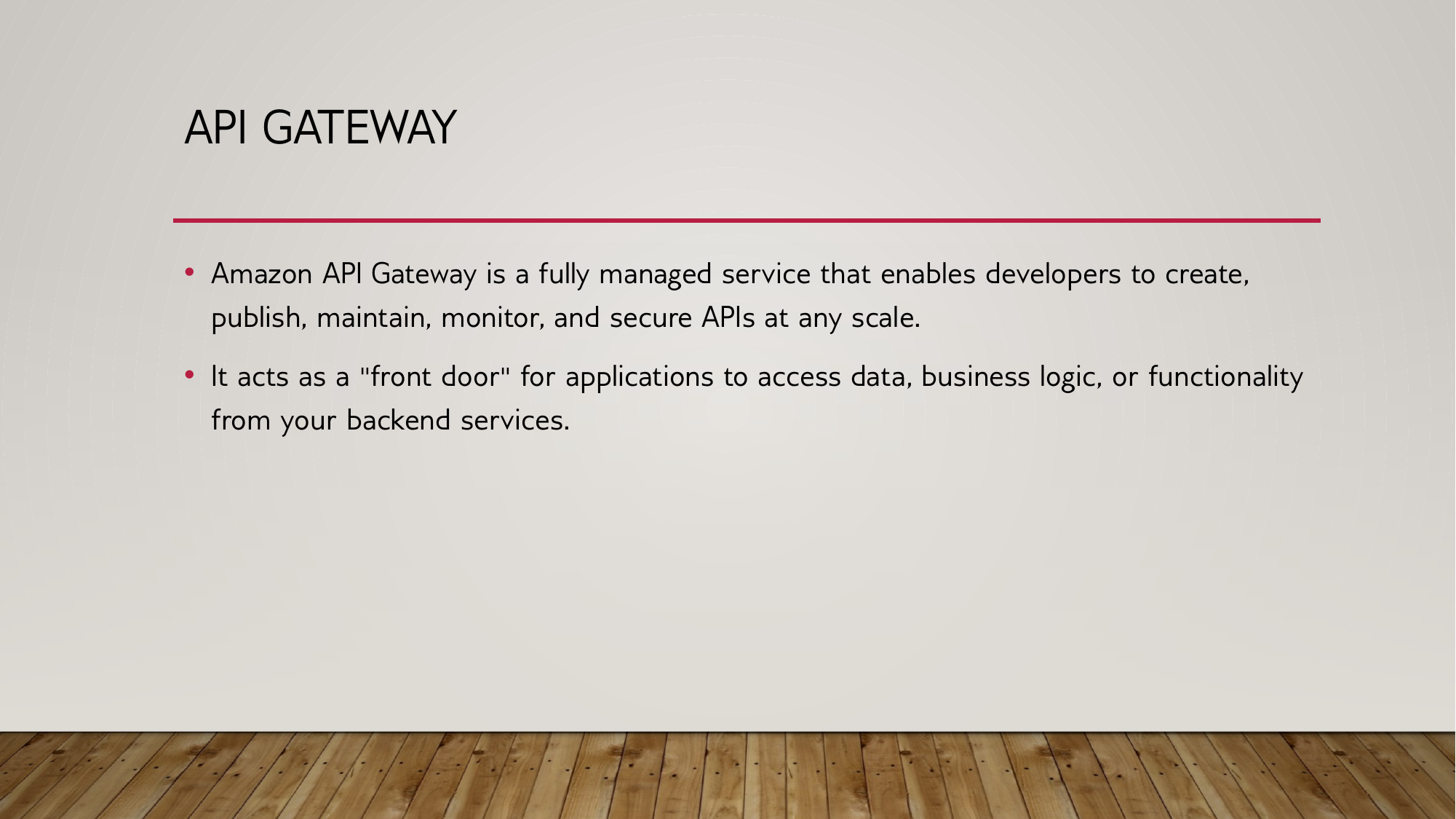

# API Gateway
Amazon API Gateway is a fully managed service that enables developers to create, publish, maintain, monitor, and secure APIs at any scale.
It acts as a "front door" for applications to access data, business logic, or functionality from your backend services.